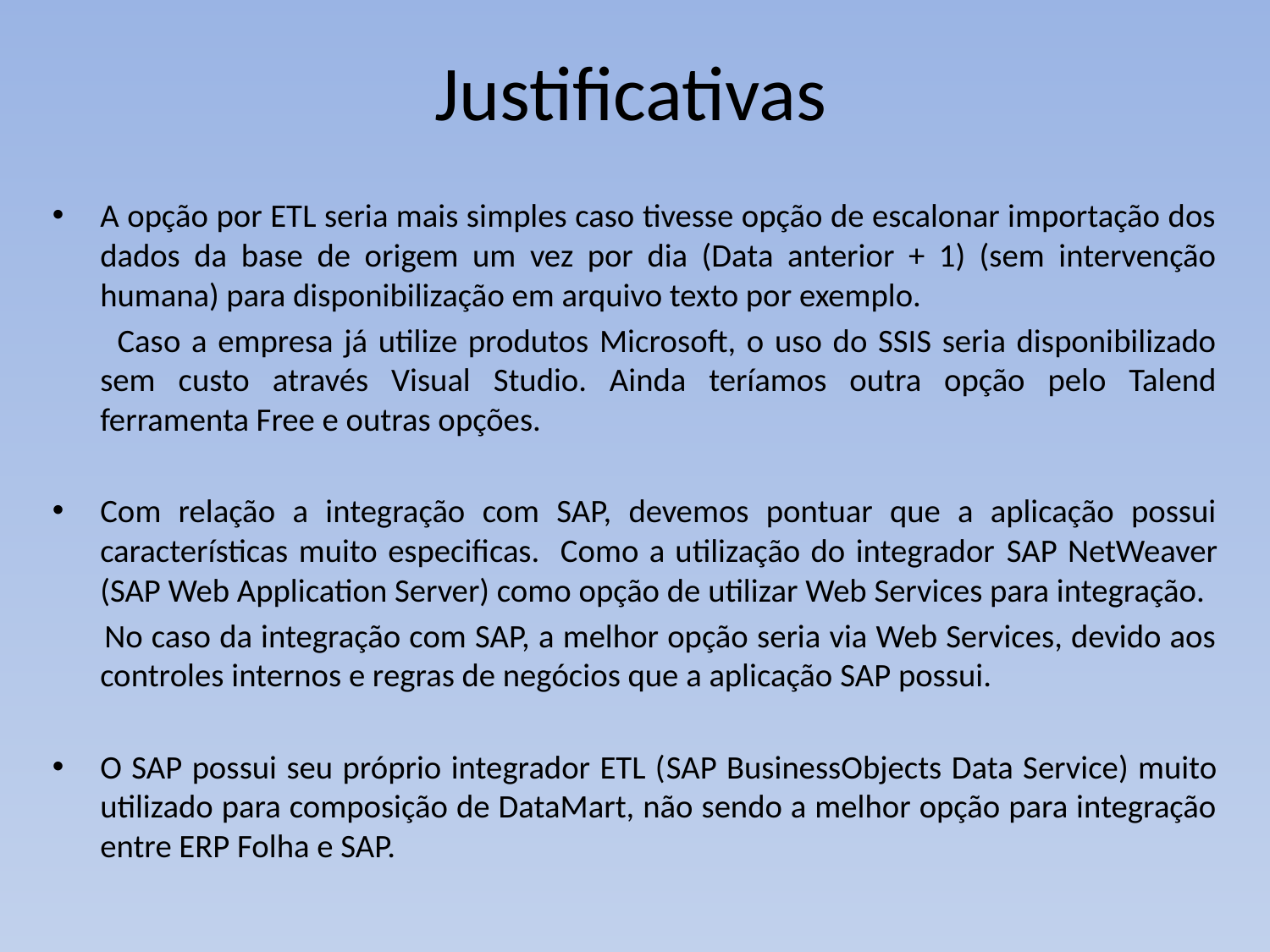

# Justificativas
A opção por ETL seria mais simples caso tivesse opção de escalonar importação dos dados da base de origem um vez por dia (Data anterior + 1) (sem intervenção humana) para disponibilização em arquivo texto por exemplo.
      Caso a empresa já utilize produtos Microsoft, o uso do SSIS seria disponibilizado sem custo através Visual Studio. Ainda teríamos outra opção pelo Talend ferramenta Free e outras opções.

Com relação a integração com SAP, devemos pontuar que a aplicação possui características muito especificas.  Como a utilização do integrador SAP NetWeaver (SAP Web Application Server) como opção de utilizar Web Services para integração.
      No caso da integração com SAP, a melhor opção seria via Web Services, devido aos controles internos e regras de negócios que a aplicação SAP possui.

O SAP possui seu próprio integrador ETL (SAP BusinessObjects Data Service) muito utilizado para composição de DataMart, não sendo a melhor opção para integração entre ERP Folha e SAP.